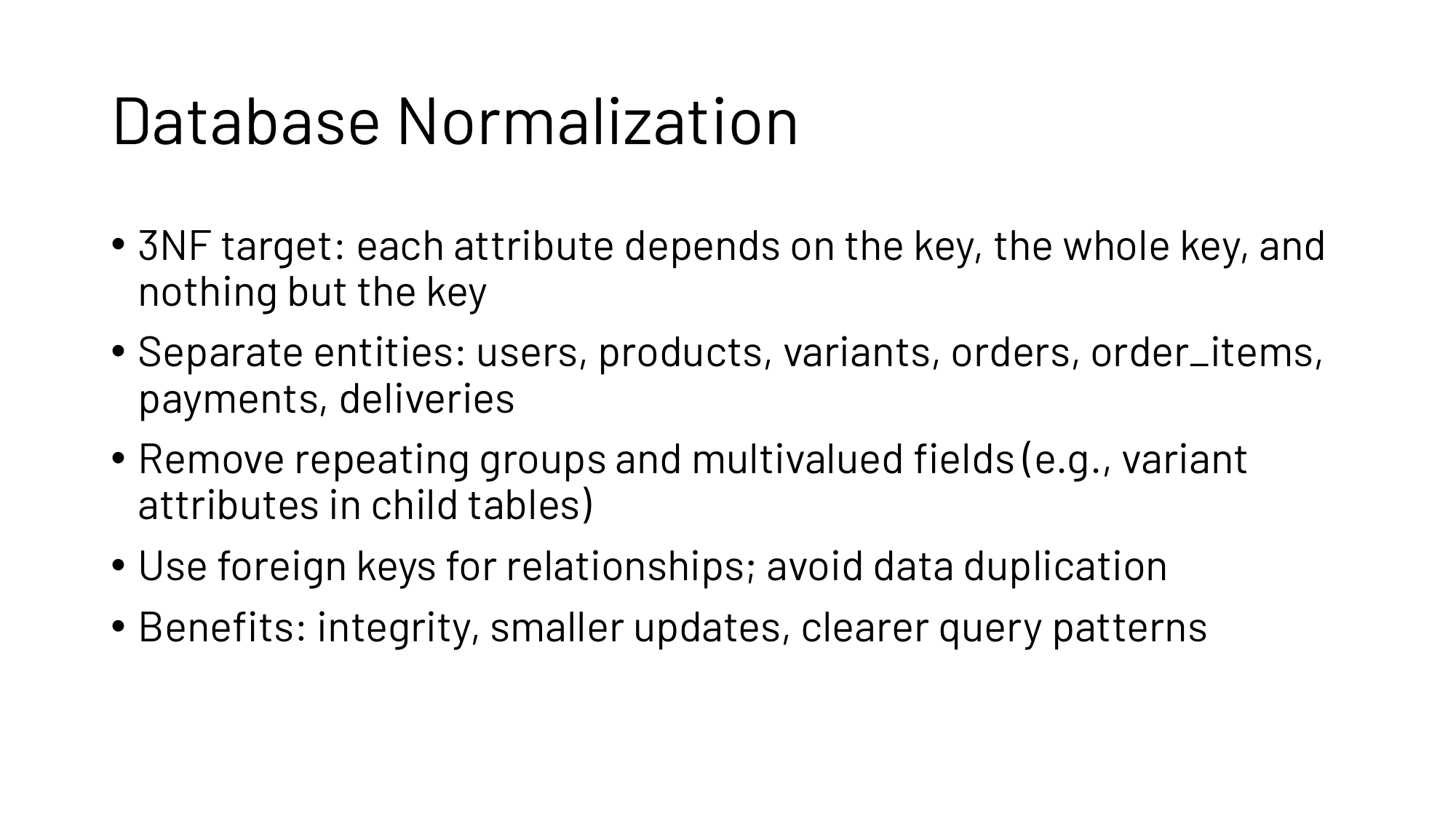

# Database Normalization
3NF target: each attribute depends on the key, the whole key, and nothing but the key
Separate entities: users, products, variants, orders, order_items, payments, deliveries
Remove repeating groups and multivalued fields (e.g., variant attributes in child tables)
Use foreign keys for relationships; avoid data duplication
Benefits: integrity, smaller updates, clearer query patterns